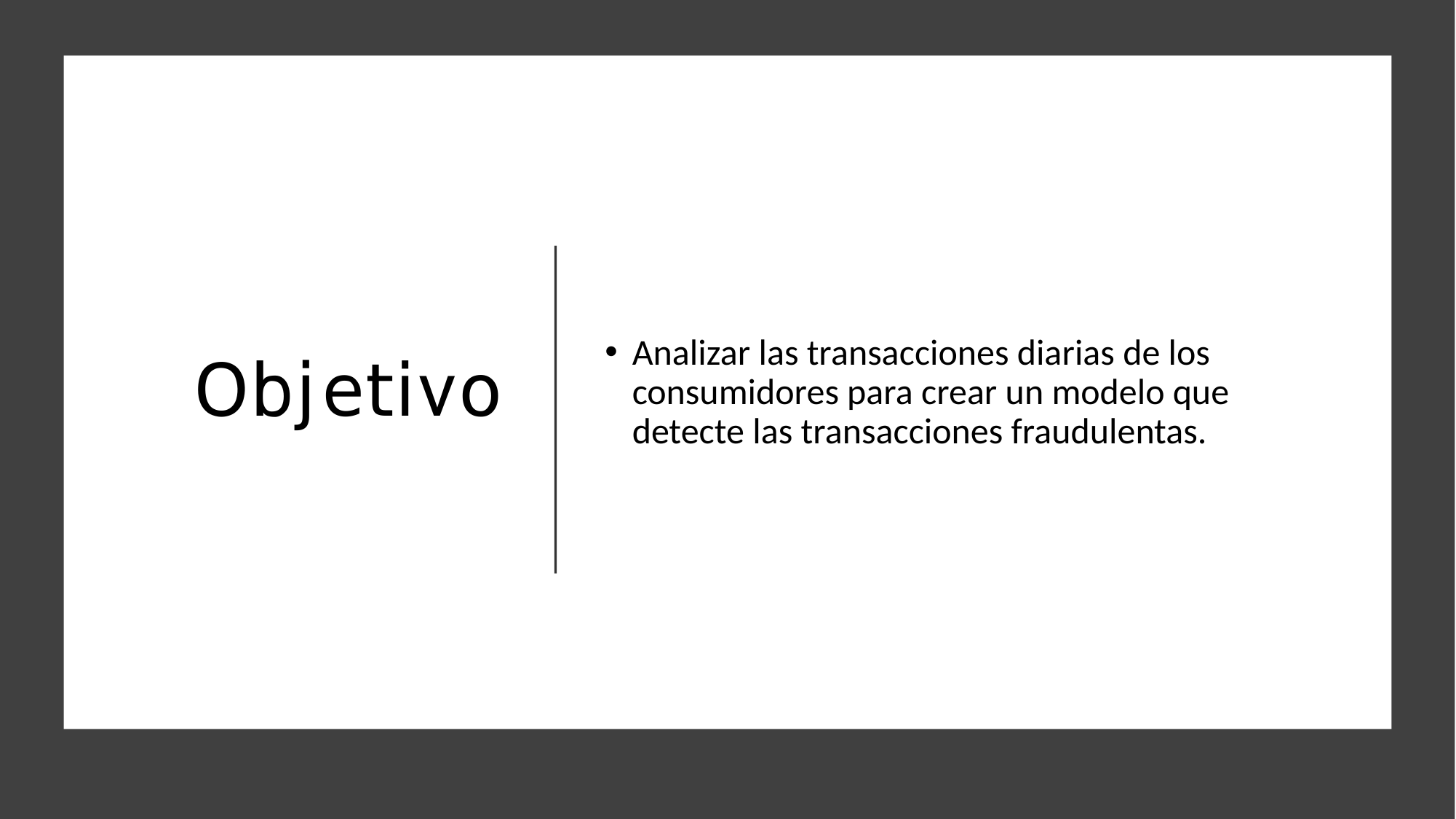

# Objetivo
Analizar las transacciones diarias de los consumidores para crear un modelo que detecte las transacciones fraudulentas.